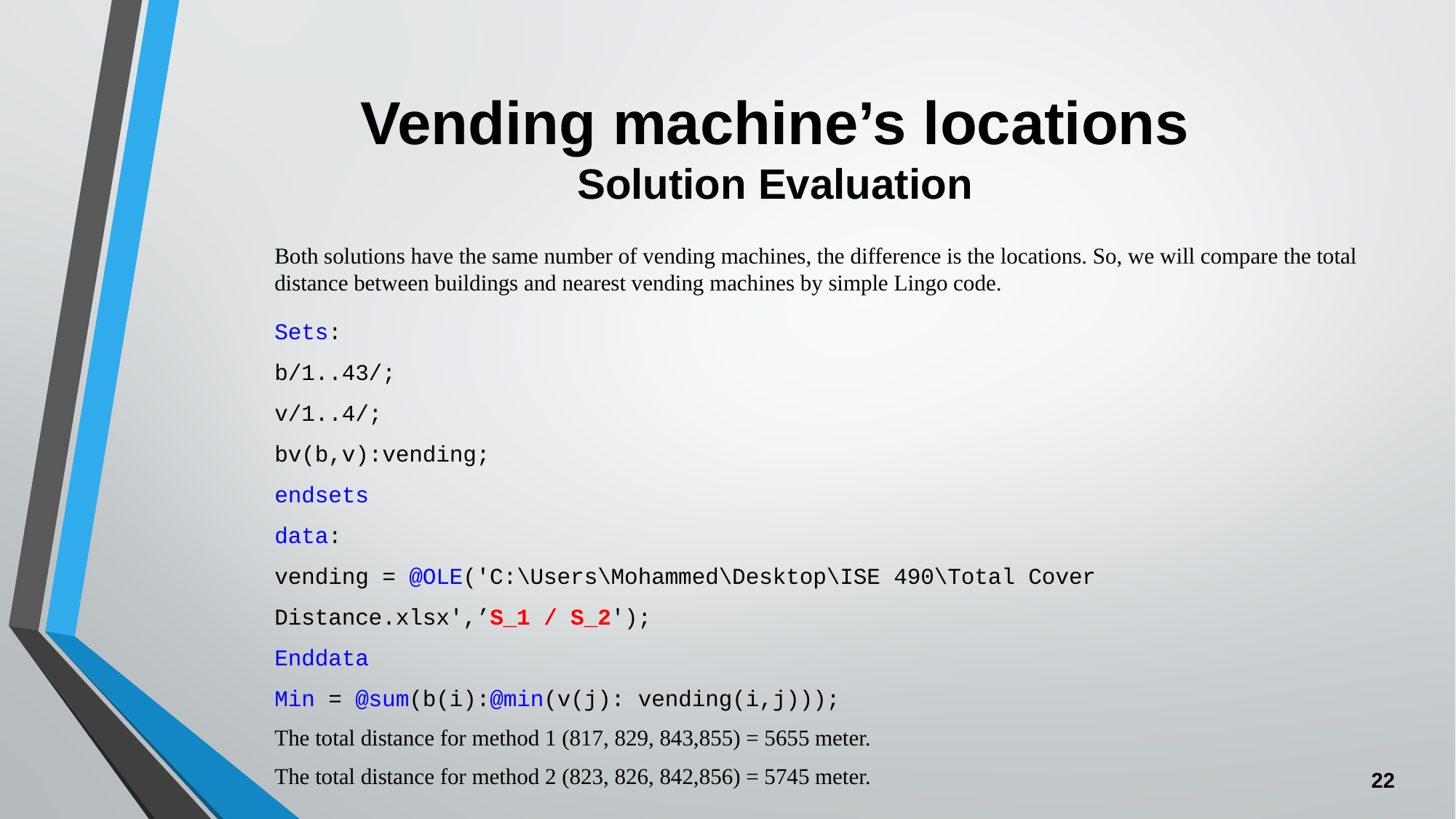

# Vending machine’s locations Solution Evaluation
Both solutions have the same number of vending machines, the difference is the locations. So, we will compare the total distance between buildings and nearest vending machines by simple Lingo code.
Sets:
b/1..43/;
v/1..4/;
bv(b,v):vending;
endsets
data:
vending = @OLE('C:\Users\Mohammed\Desktop\ISE 490\Total Cover Distance.xlsx',’S_1 / S_2');
Enddata
Min = @sum(b(i):@min(v(j): vending(i,j)));
The total distance for method 1 (817, 829, 843,855) = 5655 meter.
The total distance for method 2 (823, 826, 842,856) = 5745 meter.
22